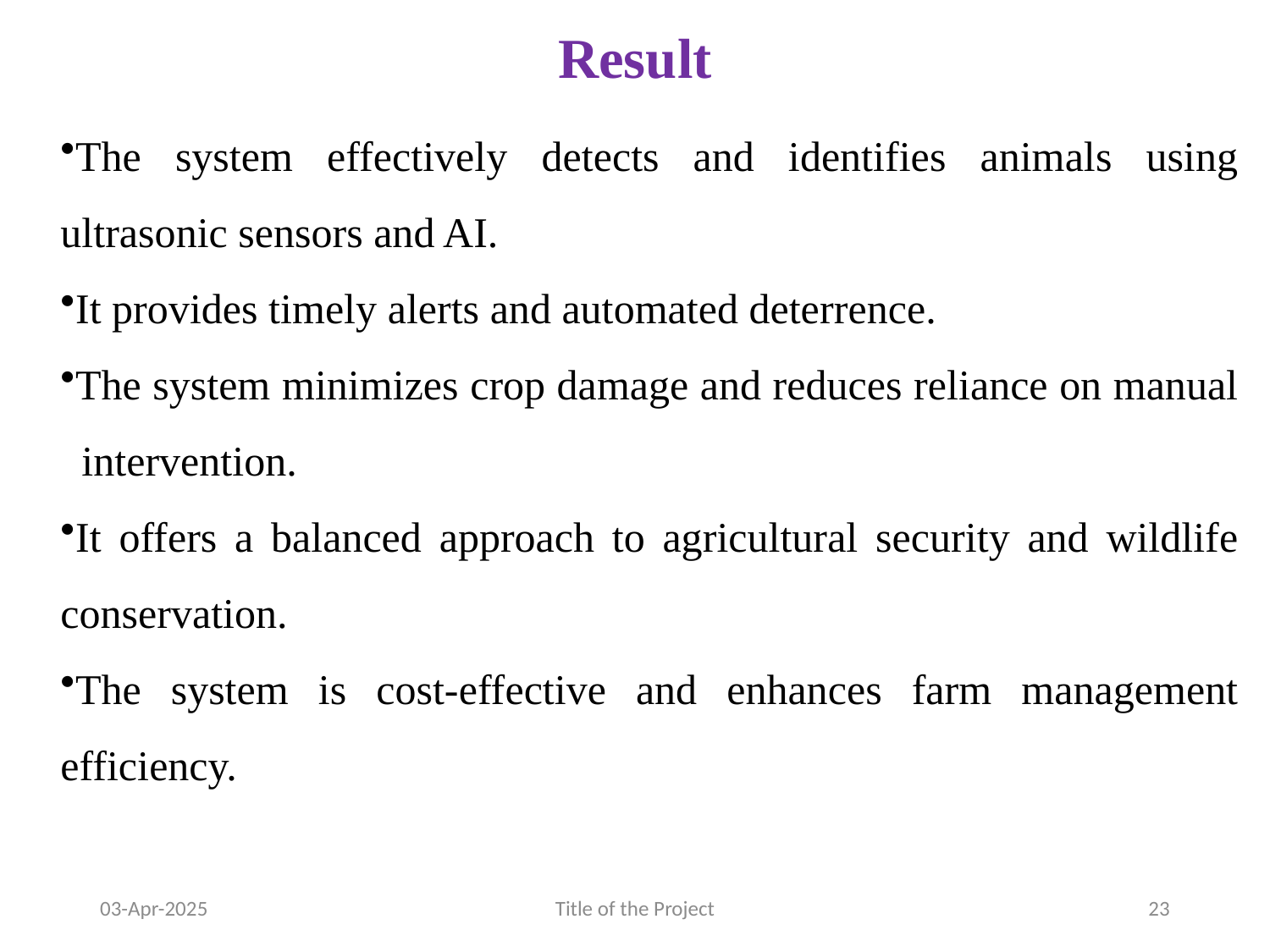

# Result

The system effectively detects and identifies animals using ultrasonic sensors and AI.
It provides timely alerts and automated deterrence.
The system minimizes crop damage and reduces reliance on manual   intervention.
It offers a balanced approach to agricultural security and wildlife conservation.
The system is cost-effective and enhances farm management efficiency.
03-Apr-2025
Title of the Project
23